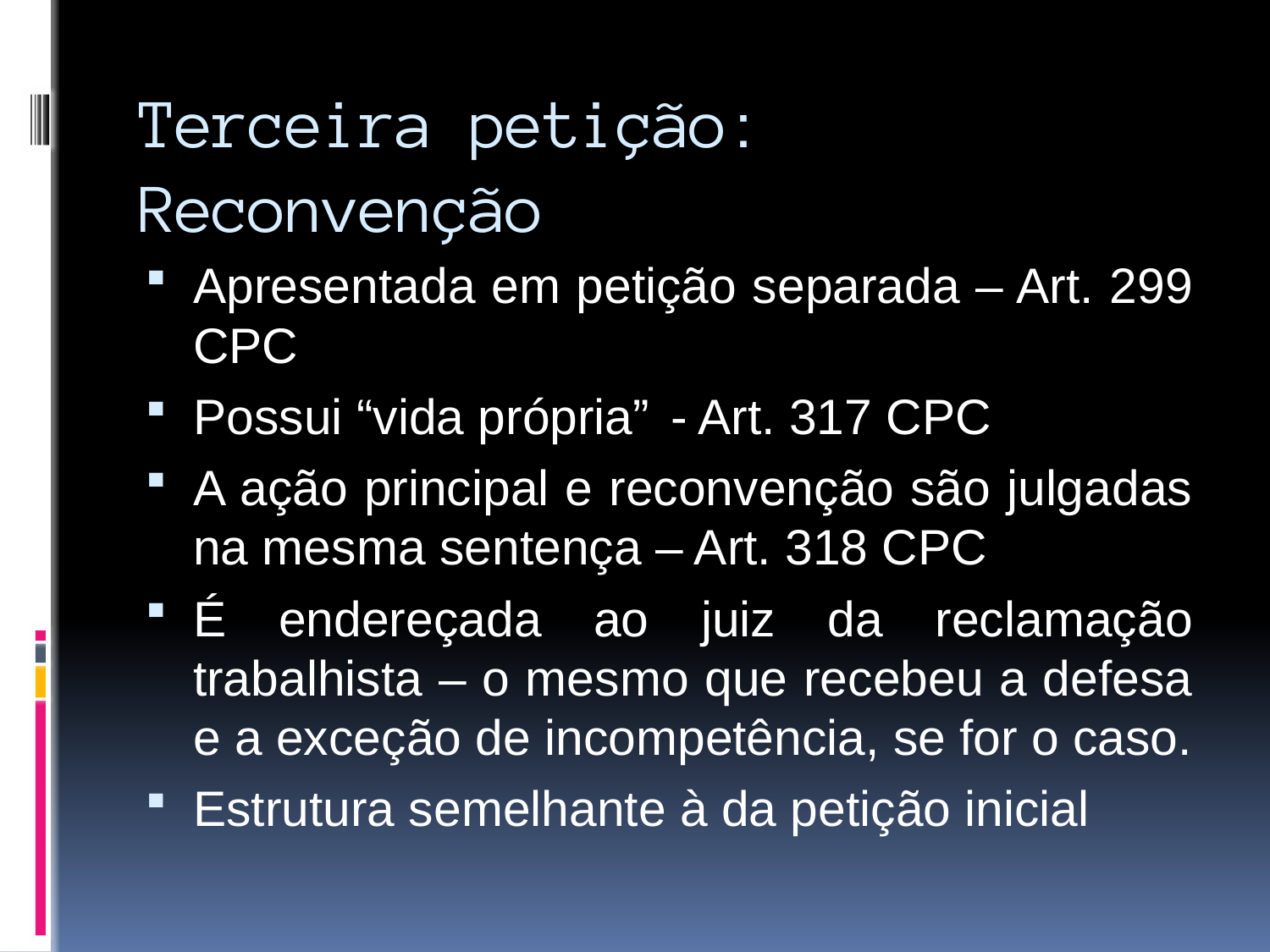

# Terceira petição: Reconvenção
Apresentada em petição separada – Art. 299 CPC
Possui “vida própria”	- Art. 317 CPC
A ação principal e reconvenção são julgadas na mesma sentença – Art. 318 CPC
É endereçada ao juiz da reclamação trabalhista – o mesmo que recebeu a defesa e a exceção de incompetência, se for o caso.
Estrutura semelhante à da petição inicial